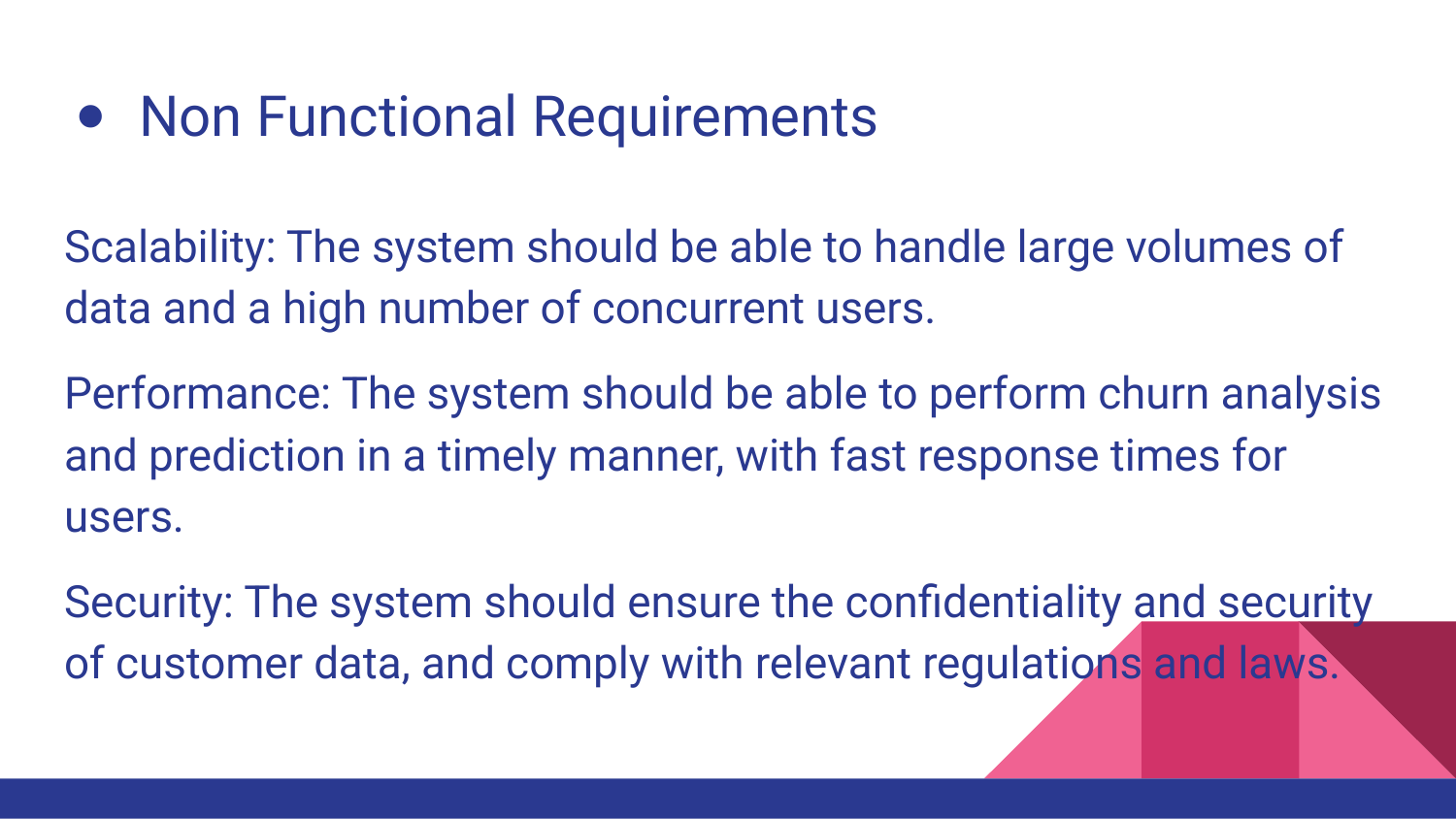

# Non Functional Requirements
Scalability: The system should be able to handle large volumes of data and a high number of concurrent users.
Performance: The system should be able to perform churn analysis and prediction in a timely manner, with fast response times for users.
Security: The system should ensure the confidentiality and security of customer data, and comply with relevant regulations and laws.